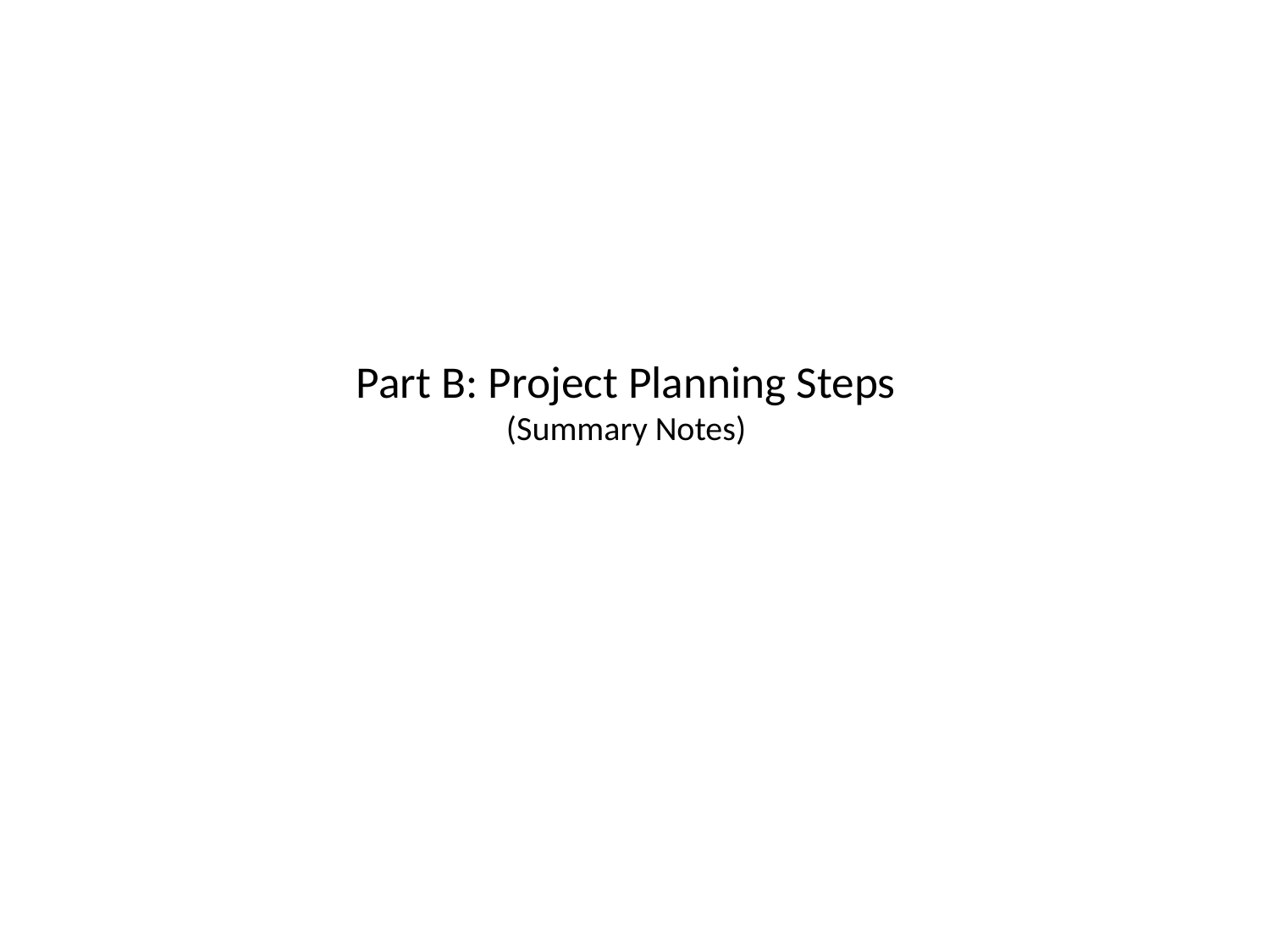

# Part B: Project Planning Steps (Summary Notes)